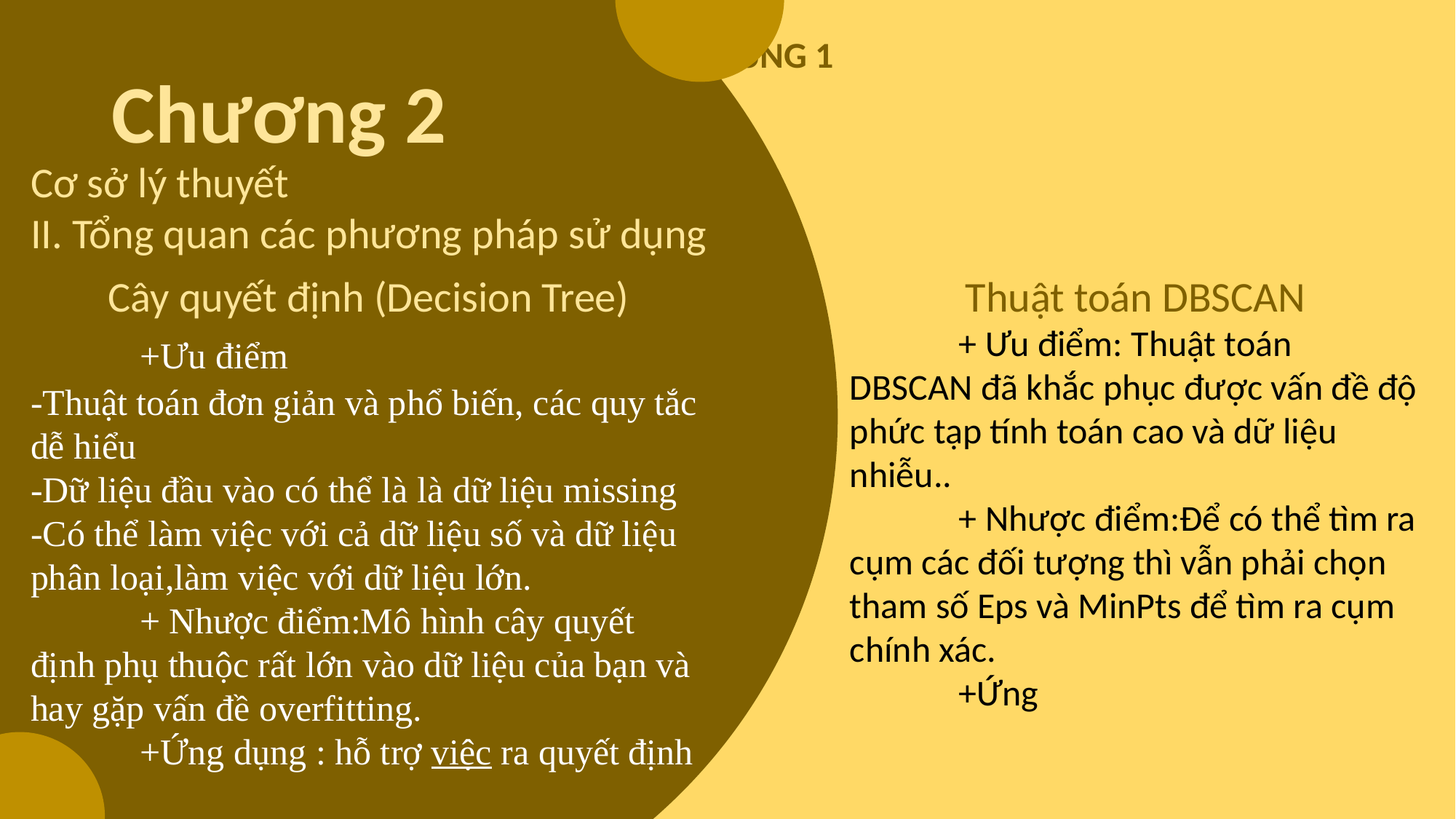

NỘI DUNG 1
Chương 2
Cơ sở lý thuyết
II. Tổng quan các phương pháp sử dụng
Cây quyết định (Decision Tree)
  	+Ưu điểm
-Thuật toán đơn giản và phổ biến, các quy tắc dễ hiểu
-Dữ liệu đầu vào có thể là là dữ liệu missing
-Có thể làm việc với cả dữ liệu số và dữ liệu phân loại,làm việc với dữ liệu lớn.
	+ Nhược điểm:Mô hình cây quyết định phụ thuộc rất lớn vào dữ liệu của bạn và hay gặp vấn đề overfitting.
	+Ứng dụng : hỗ trợ việc ra quyết định
Thuật toán DBSCAN
	+ Ưu điểm: Thuật toán DBSCAN đã khắc phục được vấn đề độ phức tạp tính toán cao và dữ liệu nhiễu..
	+ Nhược điểm:Để có thể tìm ra cụm các đối tượng thì vẫn phải chọn tham số Eps và MinPts để tìm ra cụm chính xác.
	+Ứng

1. Quản lý thư viện và dữ liệu